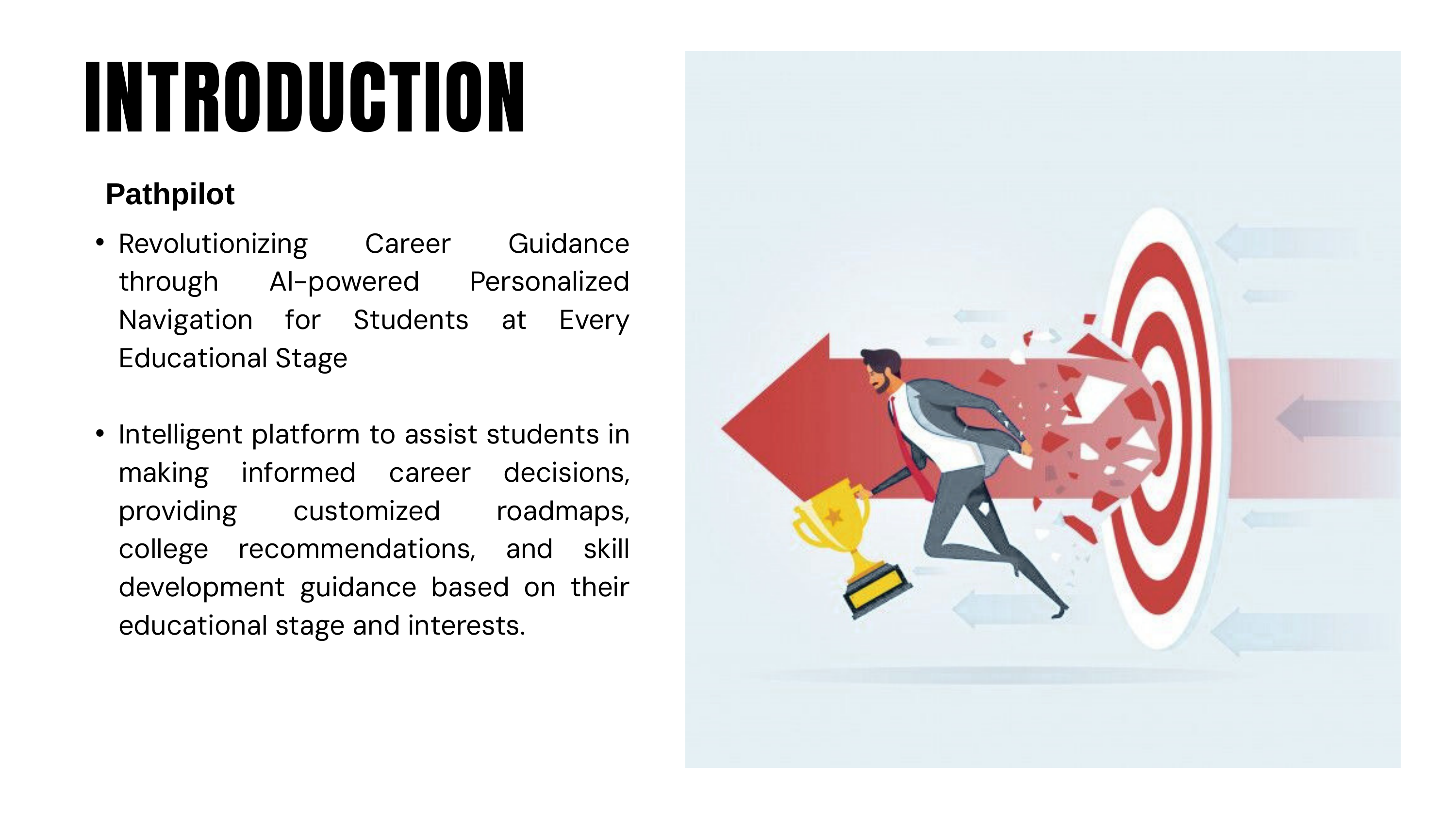

INTRODUCTION

Pathpilot
Revolutionizing Career Guidance through Al-powered Personalized Navigation for Students at Every Educational Stage

Intelligent platform to assist students in making informed career decisions, providing customized roadmaps, college recommendations, and skill development guidance based on their educational stage and interests.